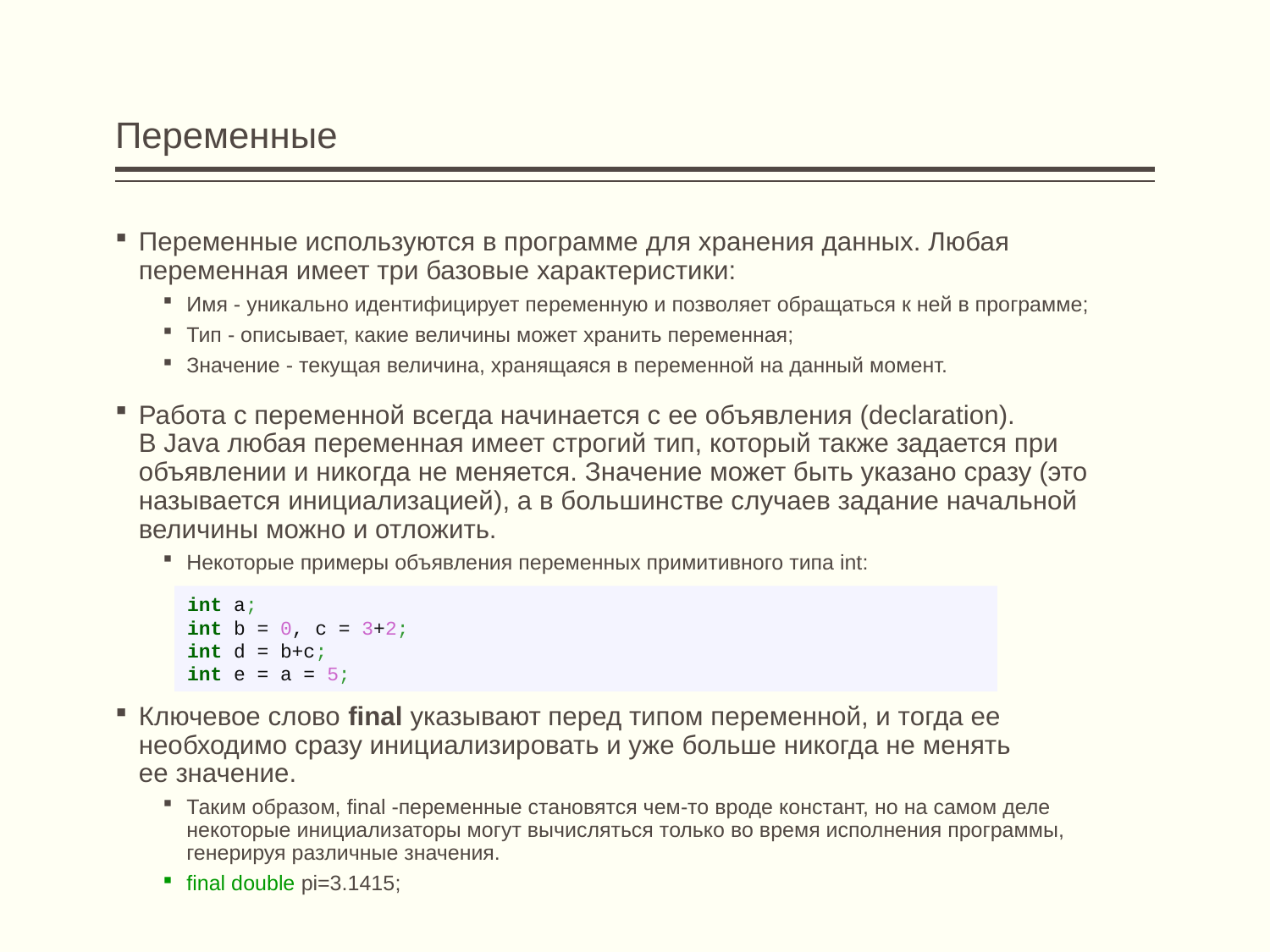

# Переменные
Переменные используются в программе для хранения данных. Любая переменная имеет три базовые характеристики:
Имя - уникально идентифицирует переменную и позволяет обращаться к ней в программе;
Тип - описывает, какие величины может хранить переменная;
Значение - текущая величина, хранящаяся в переменной на данный момент.
Работа с переменной всегда начинается с ее объявления (declaration). В Java любая переменная имеет строгий тип, который также задается при объявлении и никогда не меняется. Значение может быть указано сразу (это называется инициализацией), а в большинстве случаев задание начальной величины можно и отложить.
Некоторые примеры объявления переменных примитивного типа int:

Ключевое слово final указывают перед типом переменной, и тогда ее необходимо сразу инициализировать и уже больше никогда не менять ее значение.
Таким образом, final -переменные становятся чем-то вроде констант, но на самом деле некоторые инициализаторы могут вычисляться только во время исполнения программы, генерируя различные значения.
final double pi=3.1415;

int a;
int b = 0, c = 3+2;
int d = b+c;
int e = a = 5;